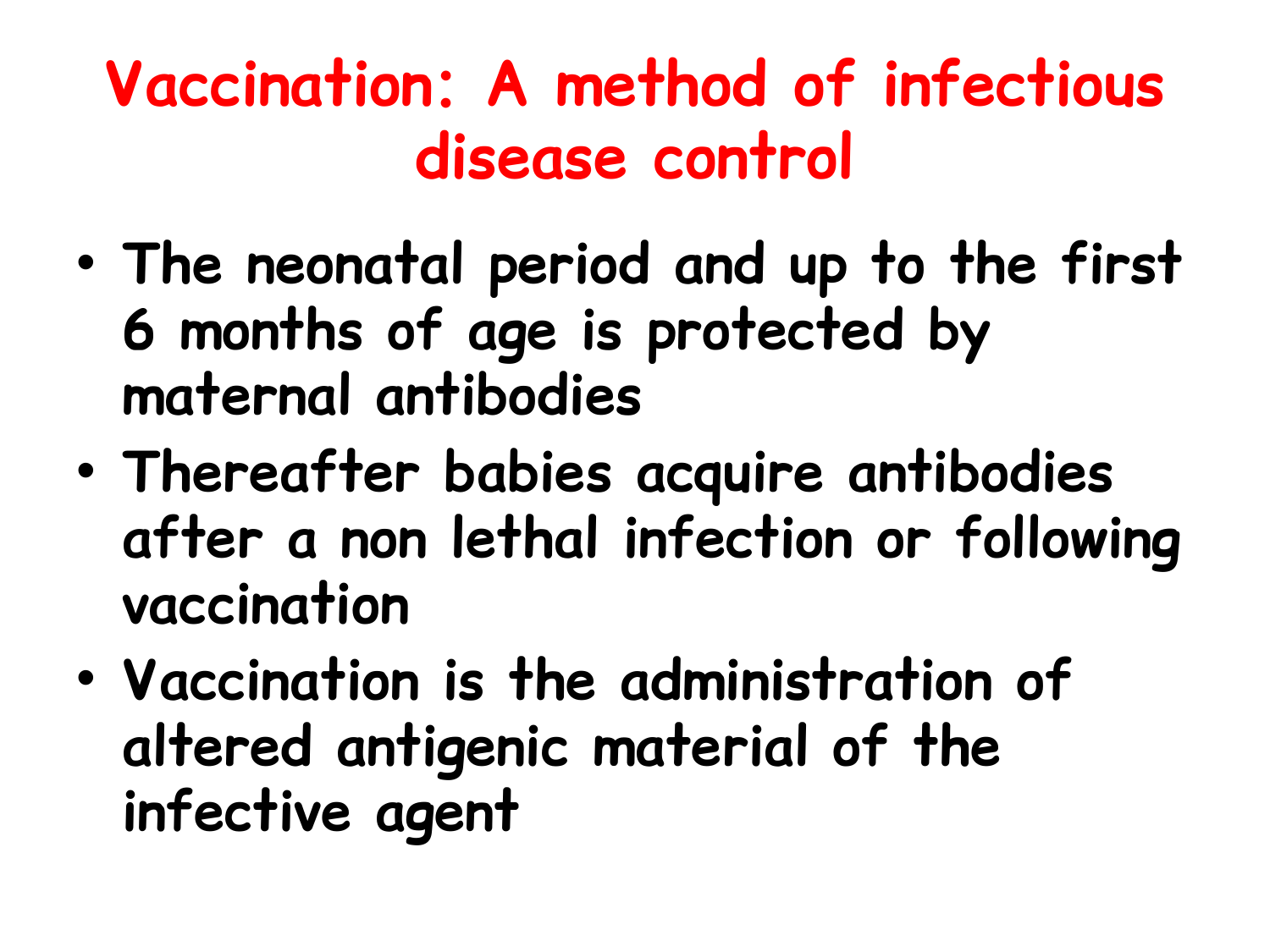

# Vaccination: A method of infectious disease control
The neonatal period and up to the first 6 months of age is protected by maternal antibodies
Thereafter babies acquire antibodies after a non lethal infection or following vaccination
Vaccination is the administration of altered antigenic material of the infective agent